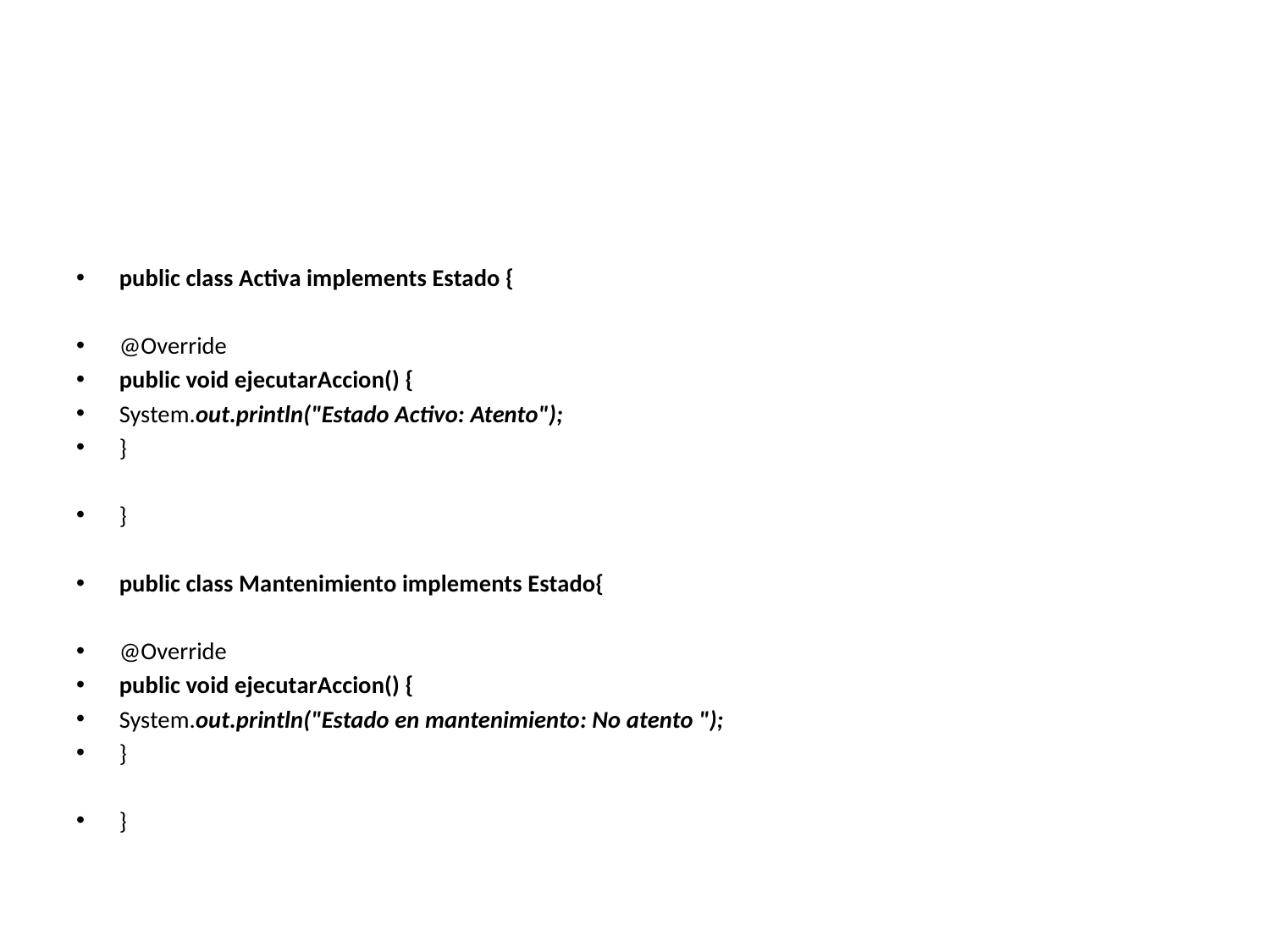

#

public class Activa implements Estado {

@Override
public void ejecutarAccion() {
System.out.println("Estado Activo: Atento");
}

}

public class Mantenimiento implements Estado{

@Override
public void ejecutarAccion() {
System.out.println("Estado en mantenimiento: No atento ");
}

}